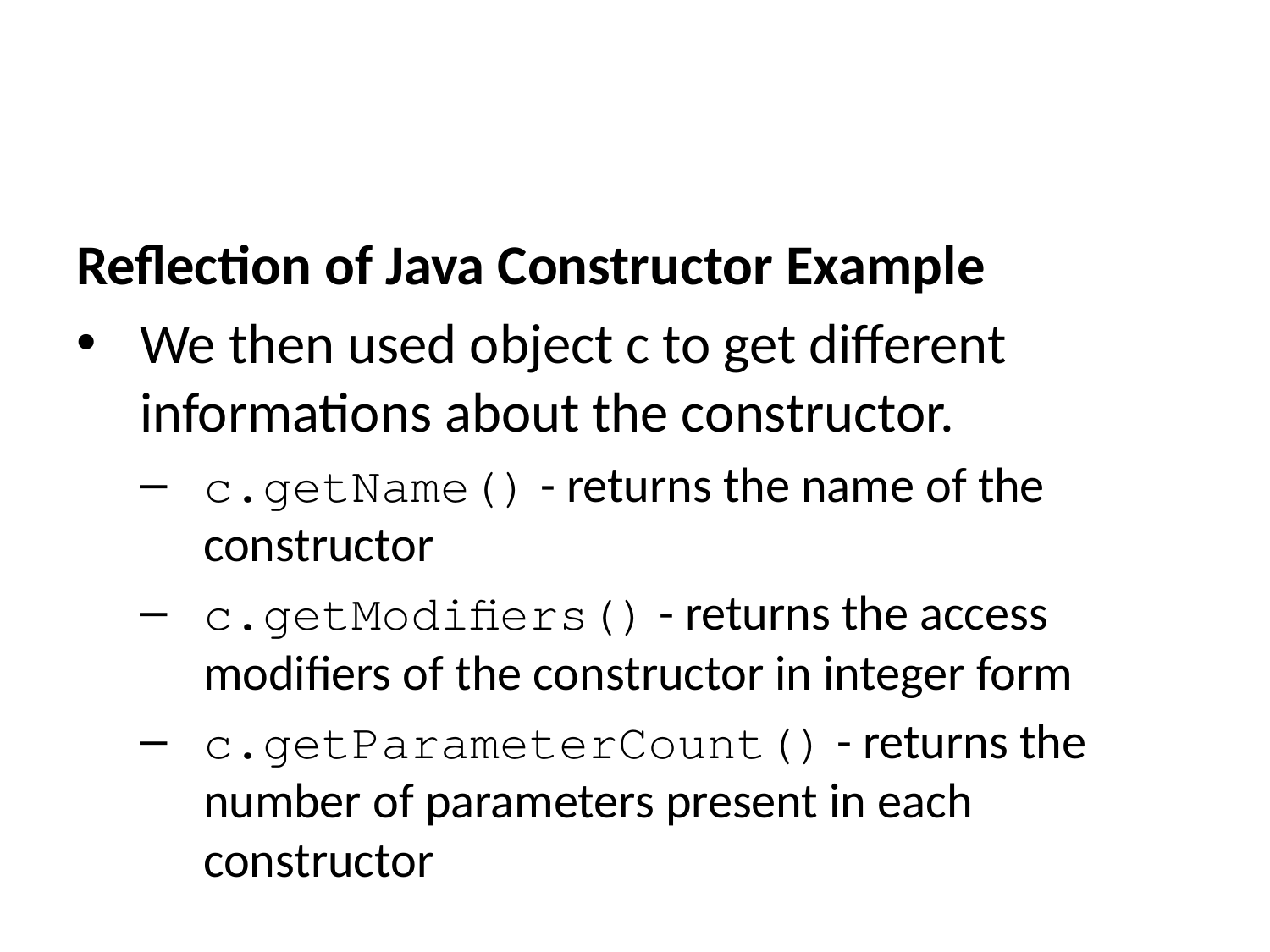

Reflection of Java Constructor Example
We then used object c to get different informations about the constructor.
c.getName() - returns the name of the constructor
c.getModifiers() - returns the access modifiers of the constructor in integer form
c.getParameterCount() - returns the number of parameters present in each constructor